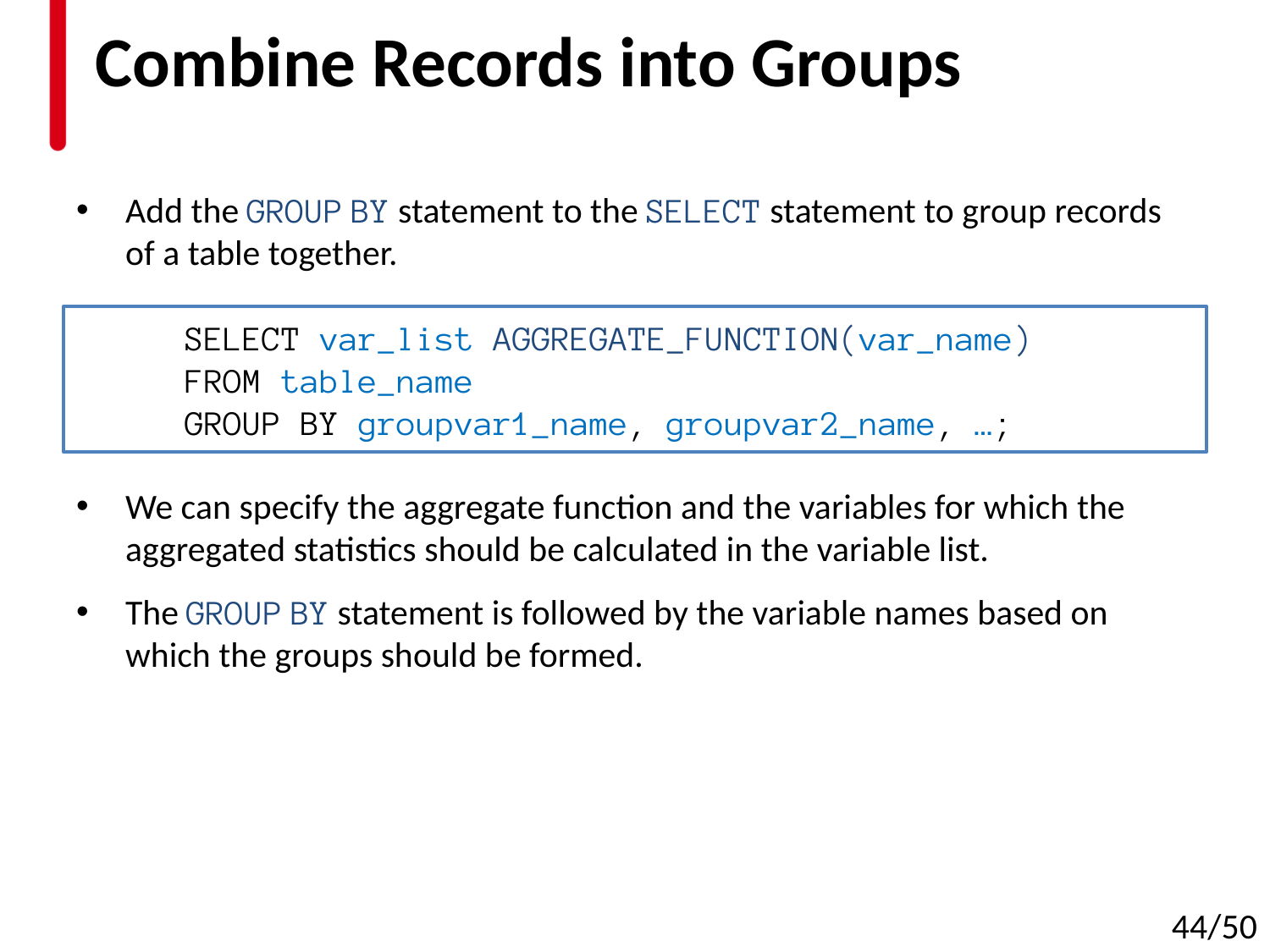

# Combine Records into Groups
Add the GROUP BY statement to the SELECT statement to group records of a table together.

We can specify the aggregate function and the variables for which the aggregated statistics should be calculated in the variable list.
The GROUP BY statement is followed by the variable names based on which the groups should be formed.

SELECT var_list AGGREGATE_FUNCTION(var_name)
FROM table_name
GROUP BY groupvar1_name, groupvar2_name, …;